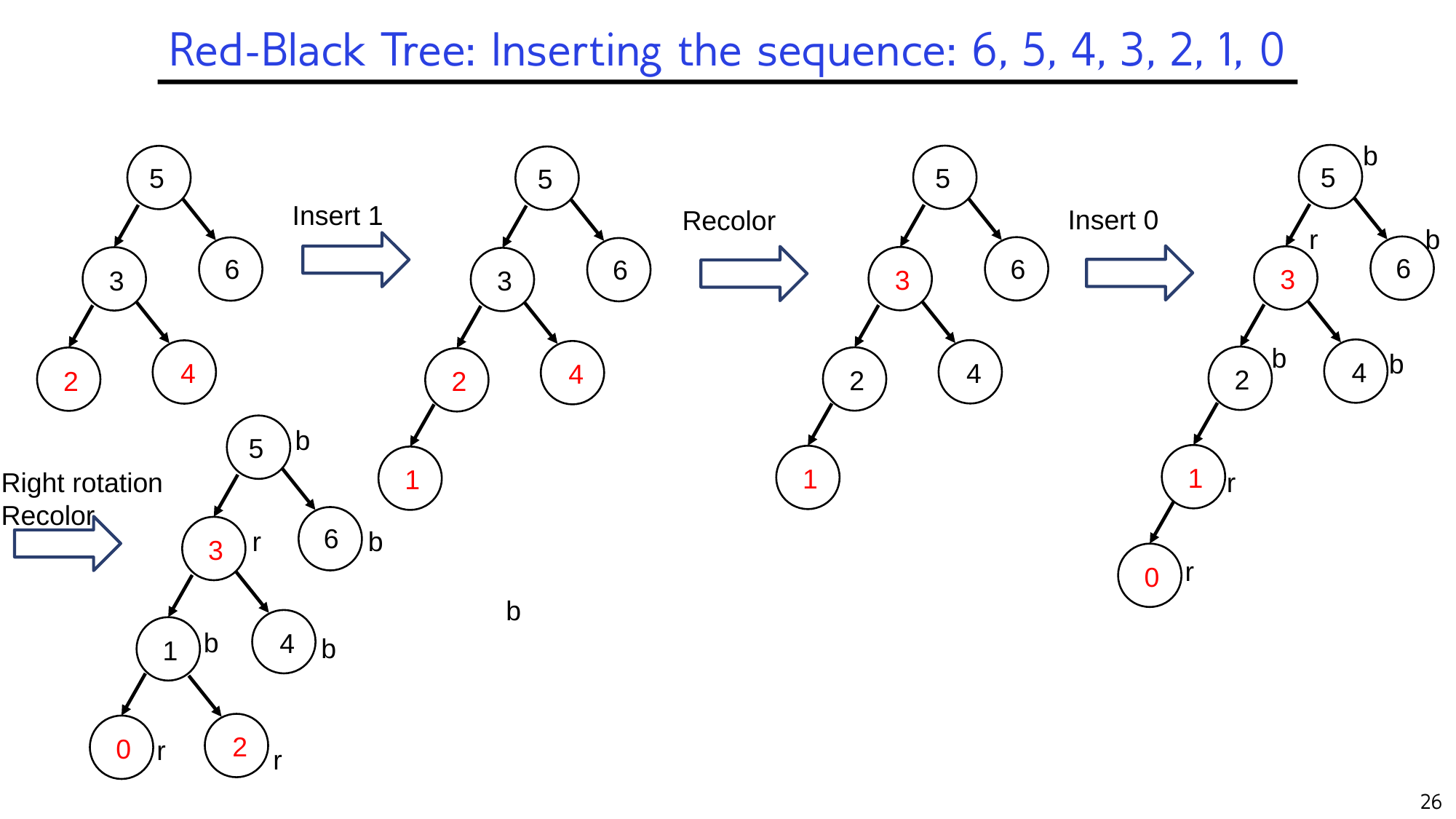

# Red-Black Tree: Inserting the sequence: 6, 5, 4, 3, 2, 1, 0
b

5
5
5
5
Insert 1
Insert 0
Recolor
r
b

6

6

6

6

3
3
3
3
b

b

4
4
4
4
2
2
2
2

b
5

1
1
1
Right rotation
Recolor
r

6

r
b
3

r
0
b

b
4
b
1

2
0
r
r